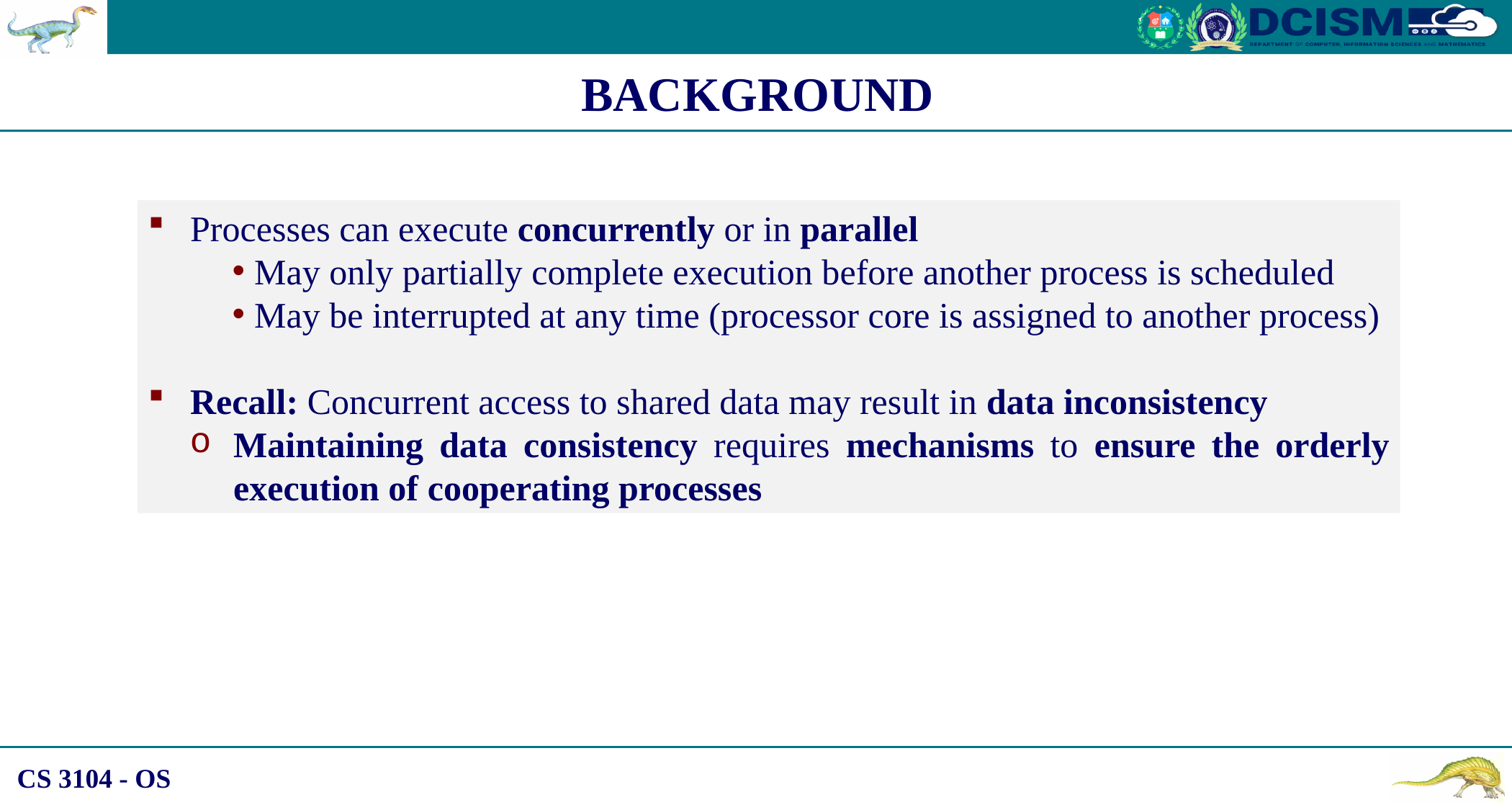

BACKGROUND
Processes can execute concurrently or in parallel
May only partially complete execution before another process is scheduled
May be interrupted at any time (processor core is assigned to another process)

Recall: Concurrent access to shared data may result in data inconsistency
Maintaining data consistency requires mechanisms to ensure the orderly execution of cooperating processes